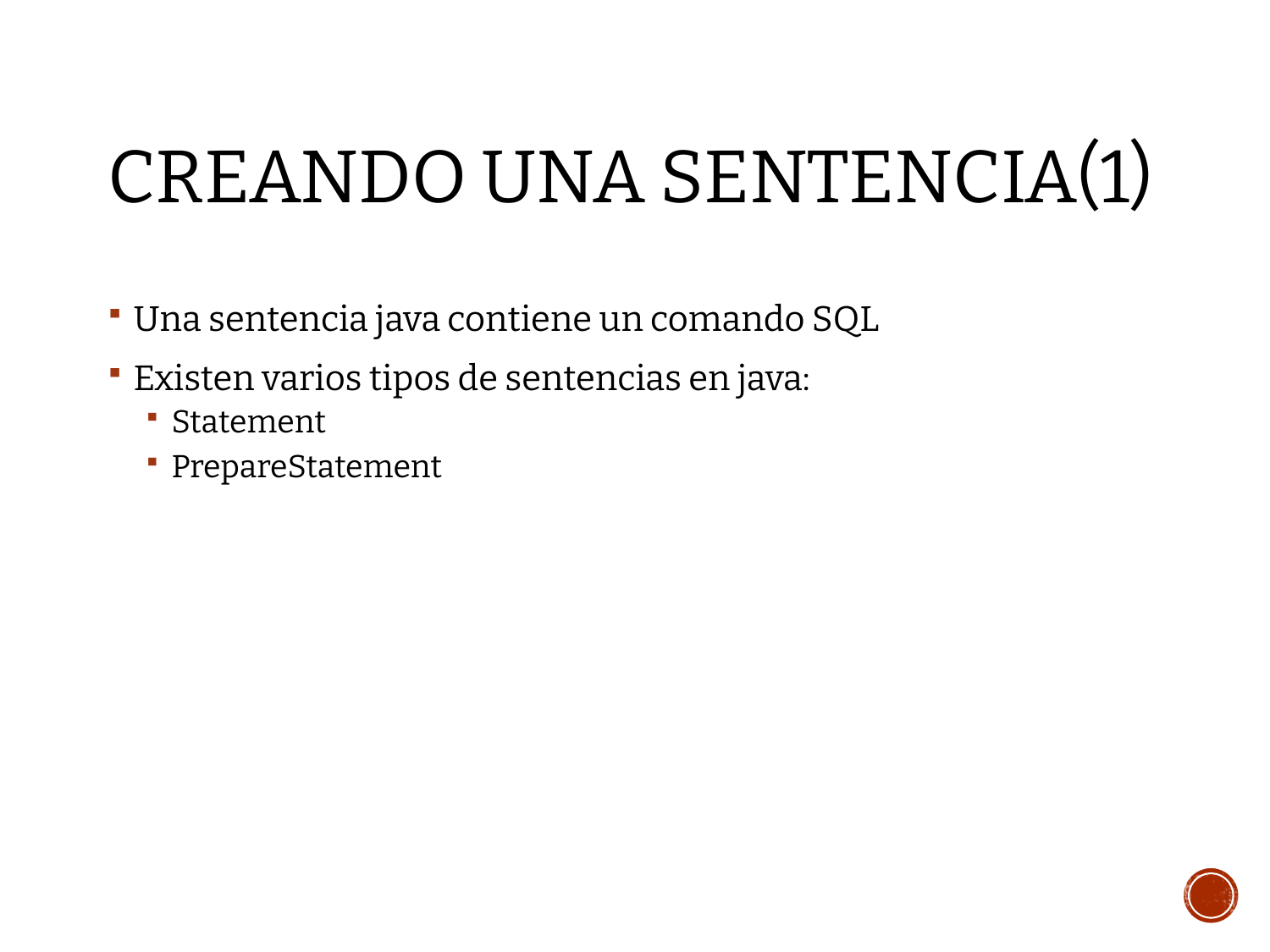

# Creando una sentencia(1)
Una sentencia java contiene un comando SQL
Existen varios tipos de sentencias en java:
Statement
PrepareStatement